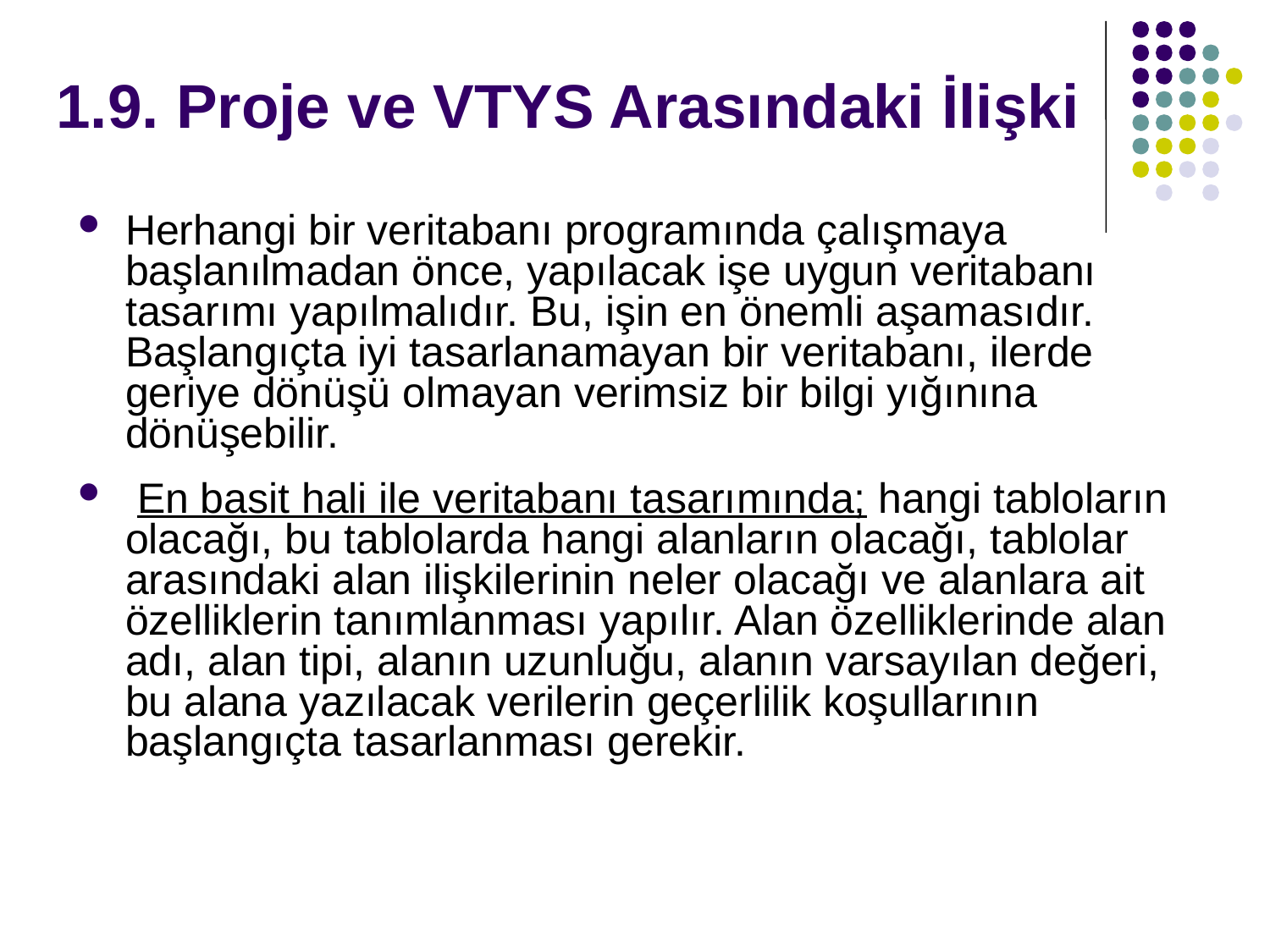

# 1.9. Proje ve VTYS Arasındaki İlişki
Herhangi bir veritabanı programında çalışmaya başlanılmadan önce, yapılacak işe uygun veritabanı tasarımı yapılmalıdır. Bu, işin en önemli aşamasıdır. Başlangıçta iyi tasarlanamayan bir veritabanı, ilerde geriye dönüşü olmayan verimsiz bir bilgi yığınına dönüşebilir.

 En basit hali ile veritabanı tasarımında; hangi tabloların olacağı, bu tablolarda hangi alanların olacağı, tablolar arasındaki alan ilişkilerinin neler olacağı ve alanlara ait özelliklerin tanımlanması yapılır. Alan özelliklerinde alan adı, alan tipi, alanın uzunluğu, alanın varsayılan değeri, bu alana yazılacak verilerin geçerlilik koşullarının başlangıçta tasarlanması gerekir.